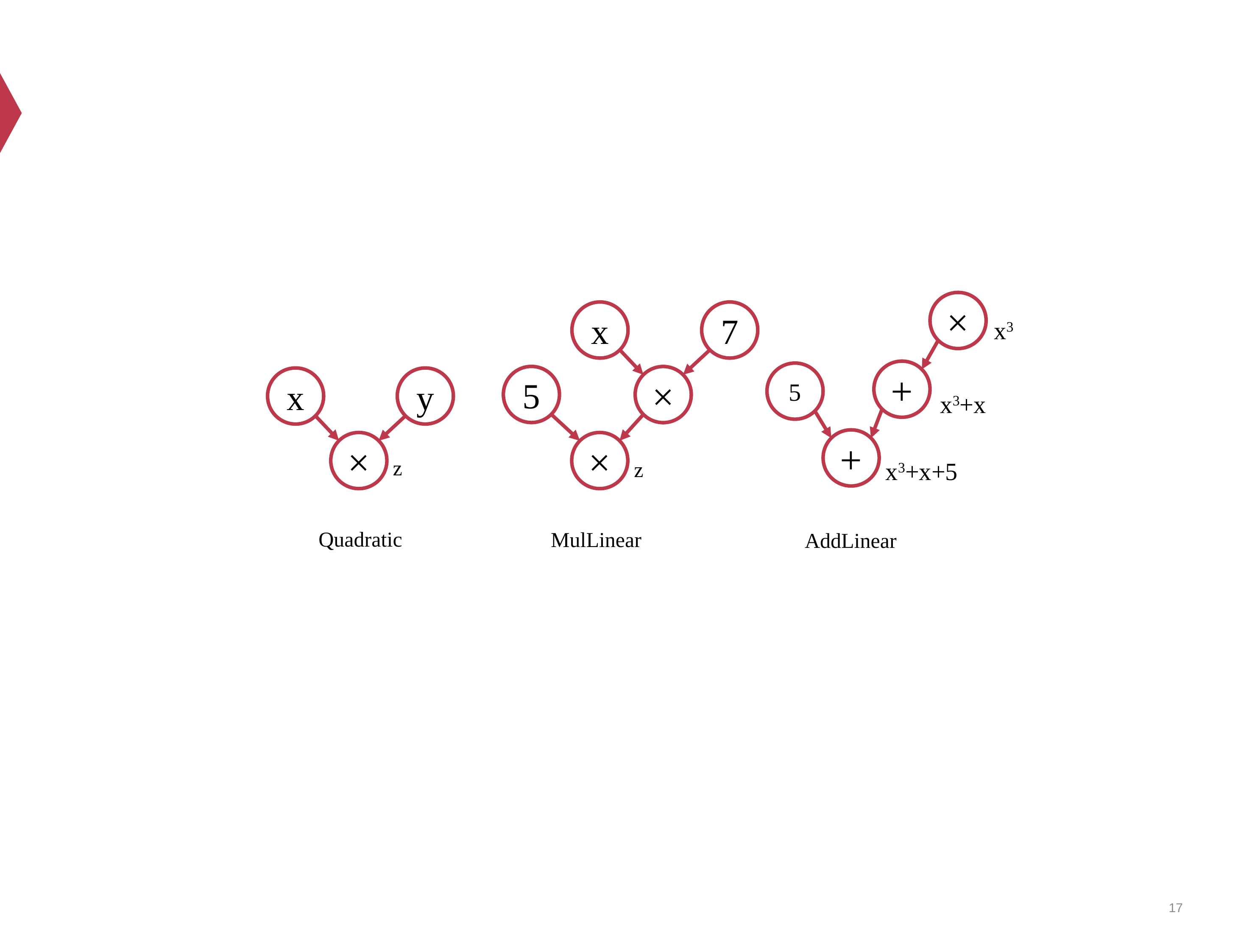

×
x
7
x3
+
5
5
×
x
y
x3+x
+
×
×
z
x3+x+5
z
Quadratic
MulLinear
AddLinear
17